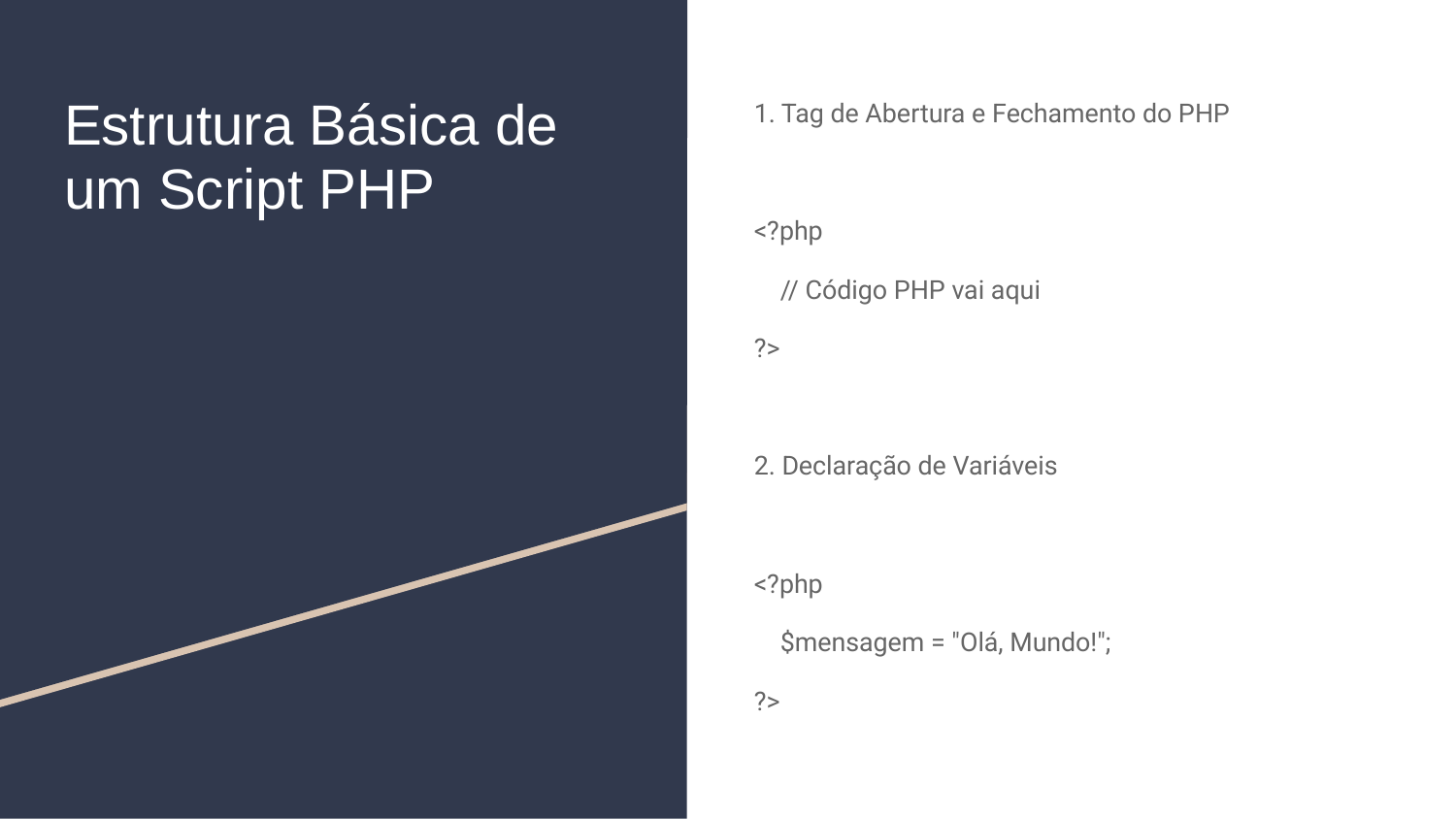

# Estrutura Básica de um Script PHP

1. Tag de Abertura e Fechamento do PHP

<?php
    // Código PHP vai aqui
?>

2. Declaração de Variáveis

<?php
    $mensagem = "Olá, Mundo!";
?>